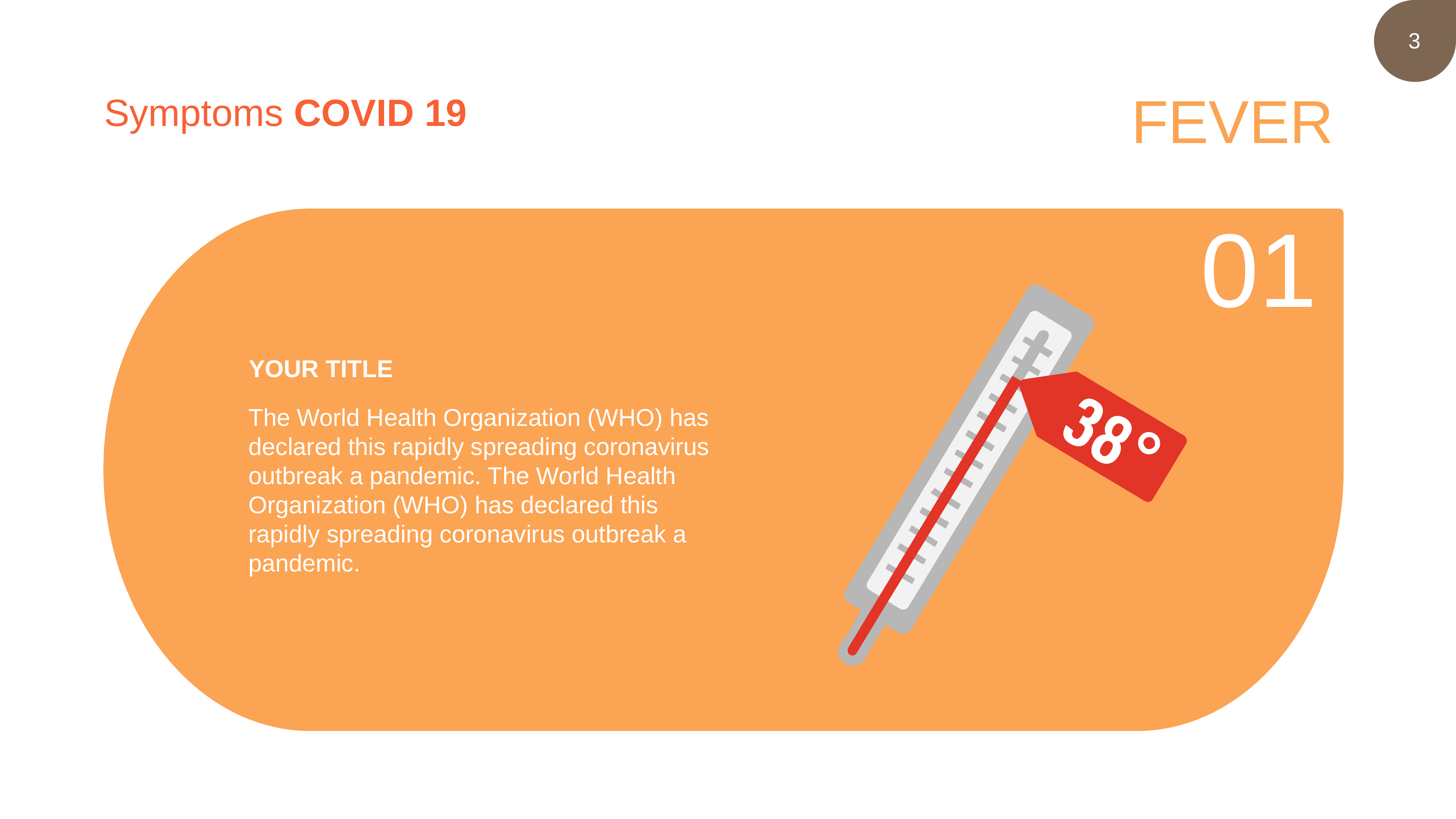

FEVER
01

YOUR TITLE
The World Health Organization (WHO) has declared this rapidly spreading coronavirus outbreak a pandemic. The World Health Organization (WHO) has declared this rapidly spreading coronavirus outbreak a pandemic.